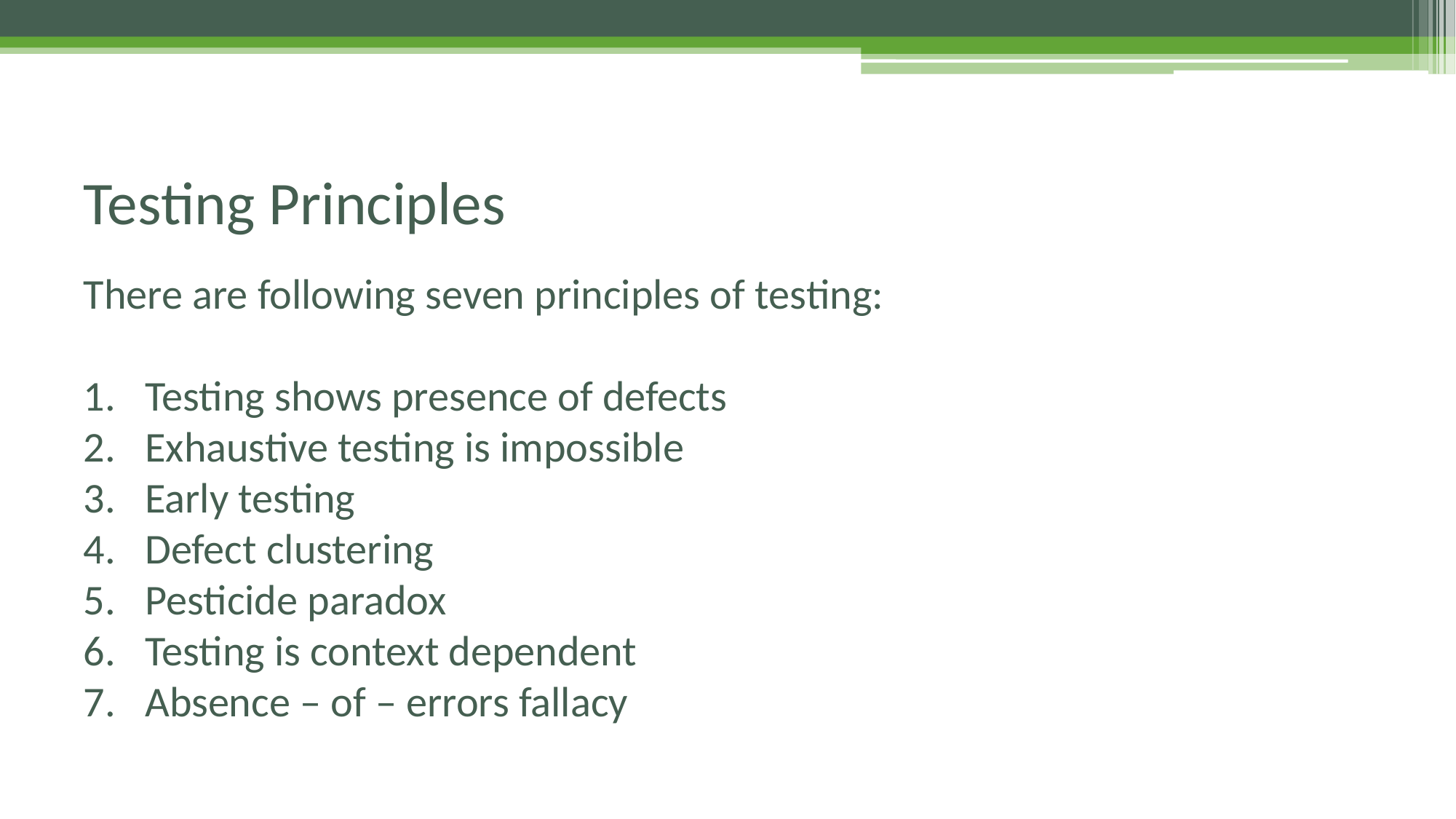

# Testing Principles
There are following seven principles of testing:

Testing shows presence of defects
Exhaustive testing is impossible
Early testing
Defect clustering
Pesticide paradox
Testing is context dependent
Absence – of – errors fallacy